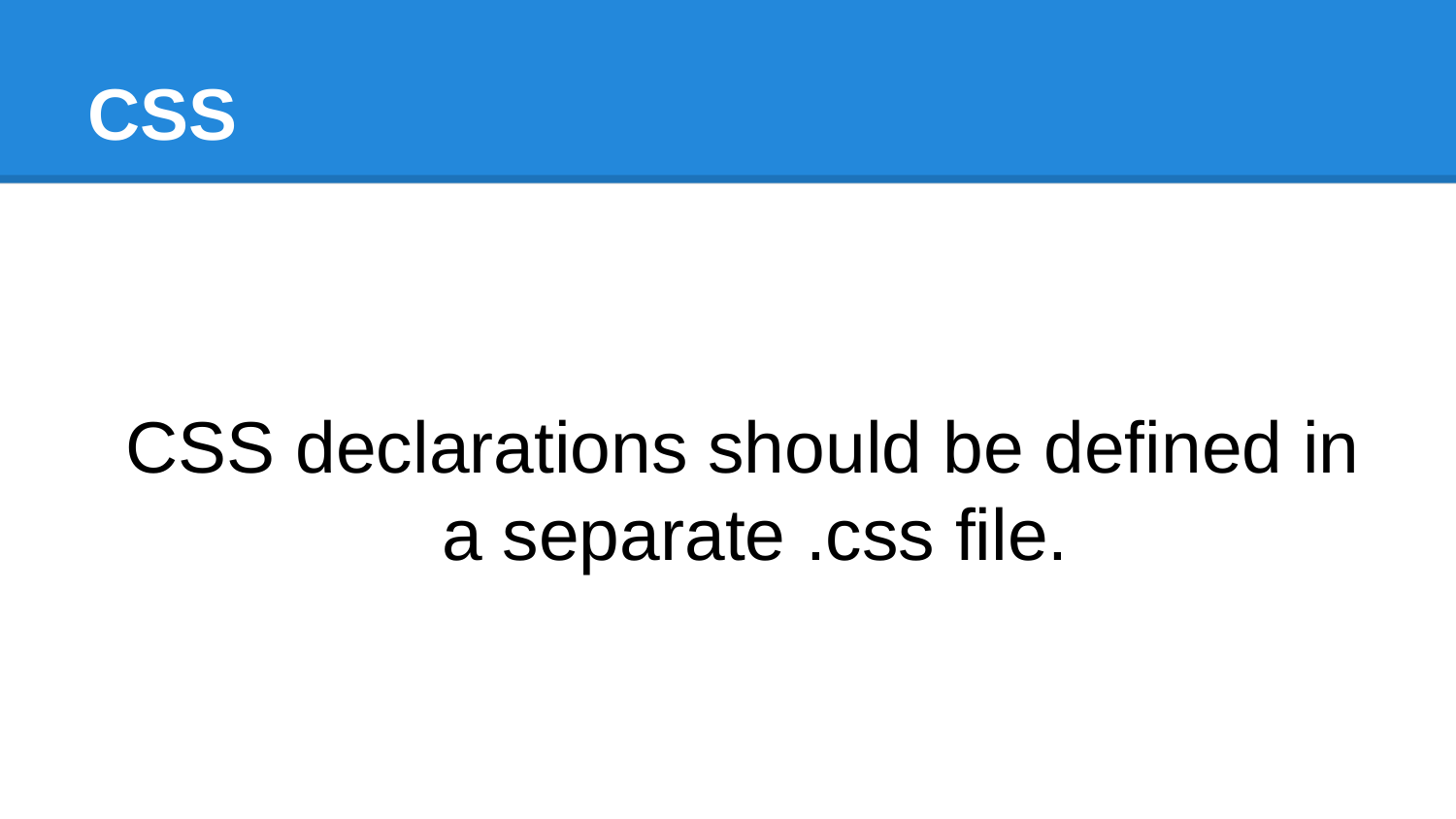

# CSS
CSS declarations should be defined in a separate .css file.